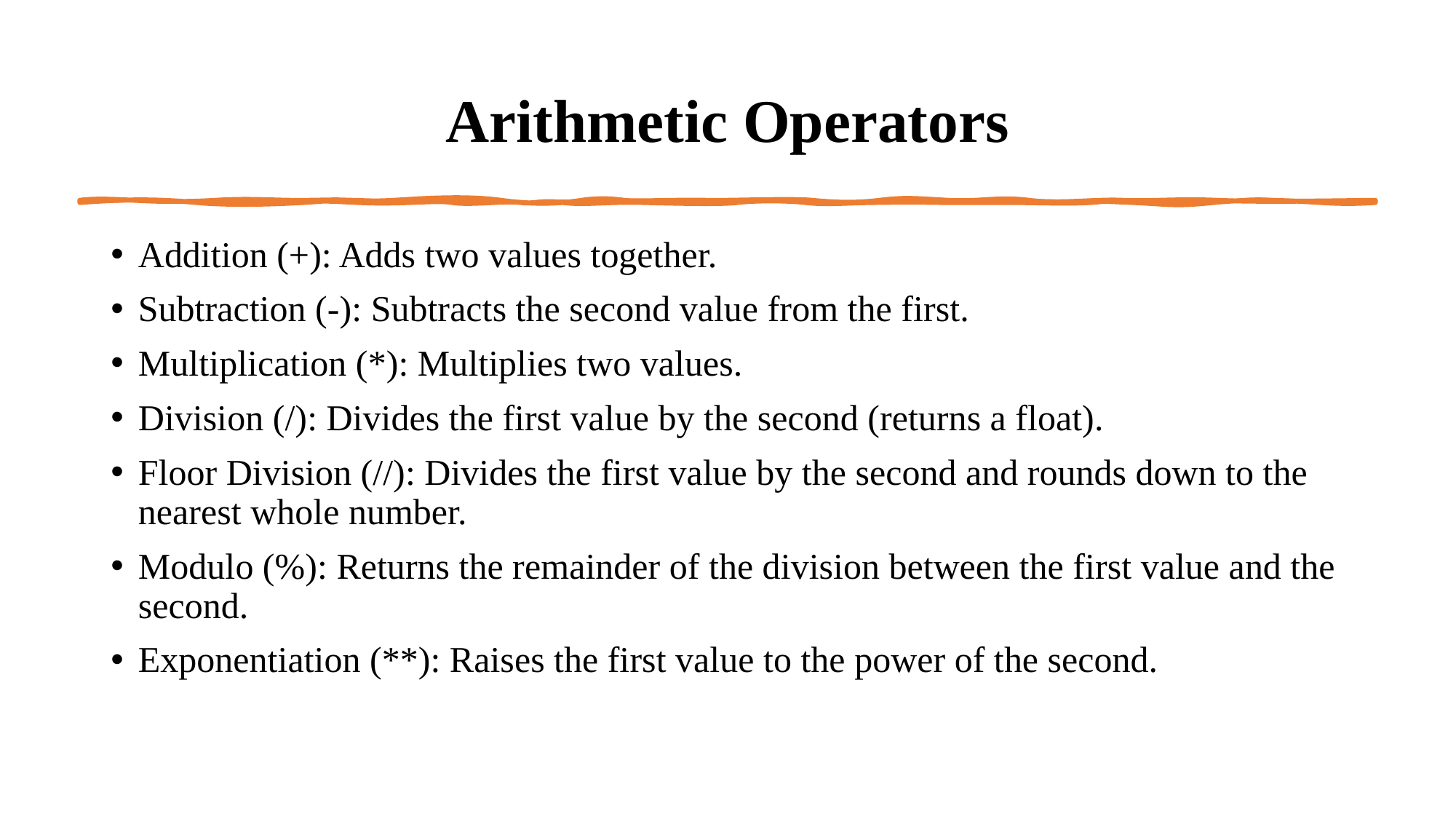

# Arithmetic Operators

Addition (+): Adds two values together.
Subtraction (-): Subtracts the second value from the first.
Multiplication (*): Multiplies two values.
Division (/): Divides the first value by the second (returns a float).
Floor Division (//): Divides the first value by the second and rounds down to the nearest whole number.
Modulo (%): Returns the remainder of the division between the first value and the second.
Exponentiation (**): Raises the first value to the power of the second.